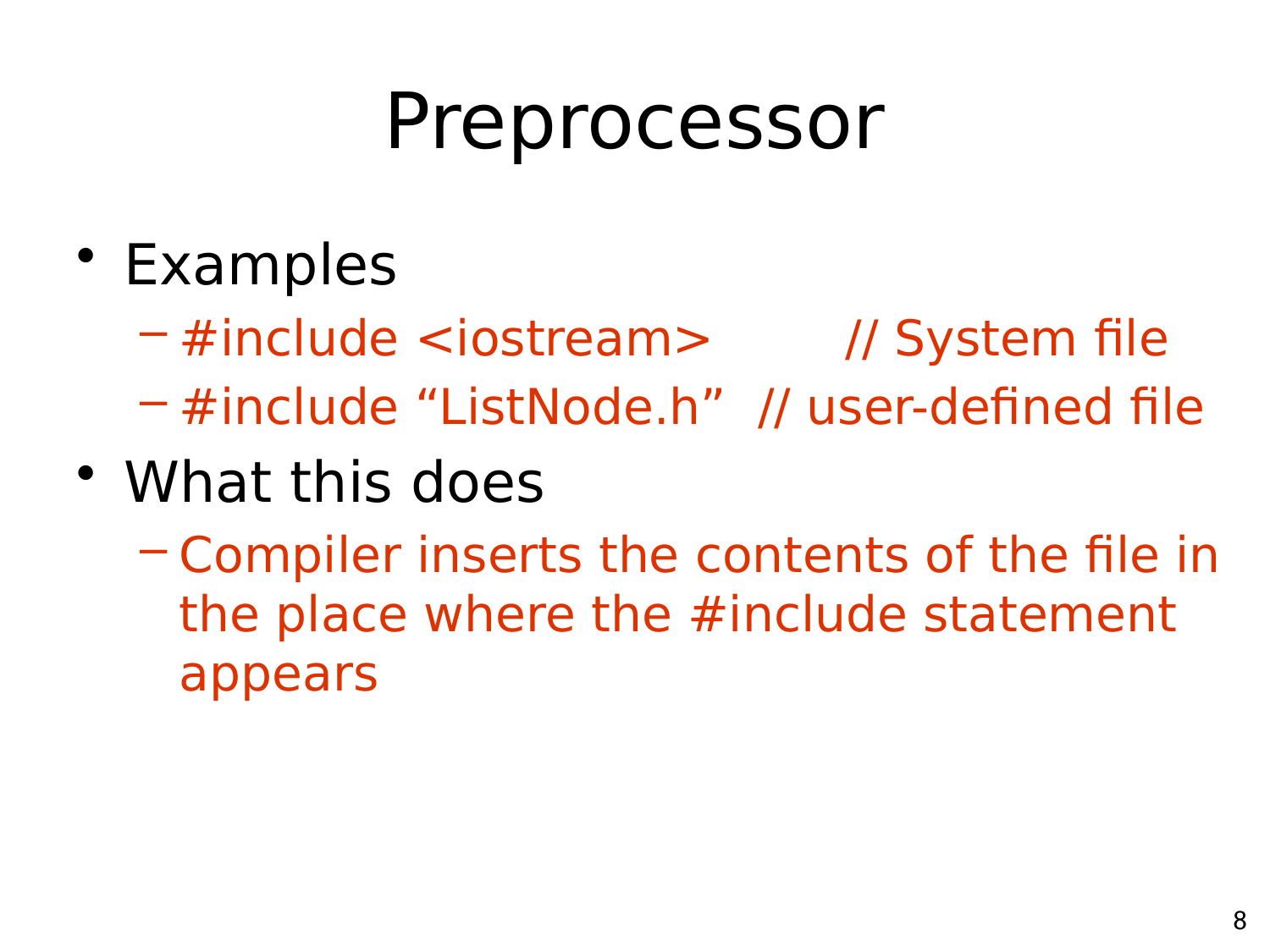

# Preprocessor
Examples
#include <iostream>	  // System file
#include “ListNode.h”  // user-defined file
What this does
Compiler inserts the contents of the file in the place where the #include statement appears